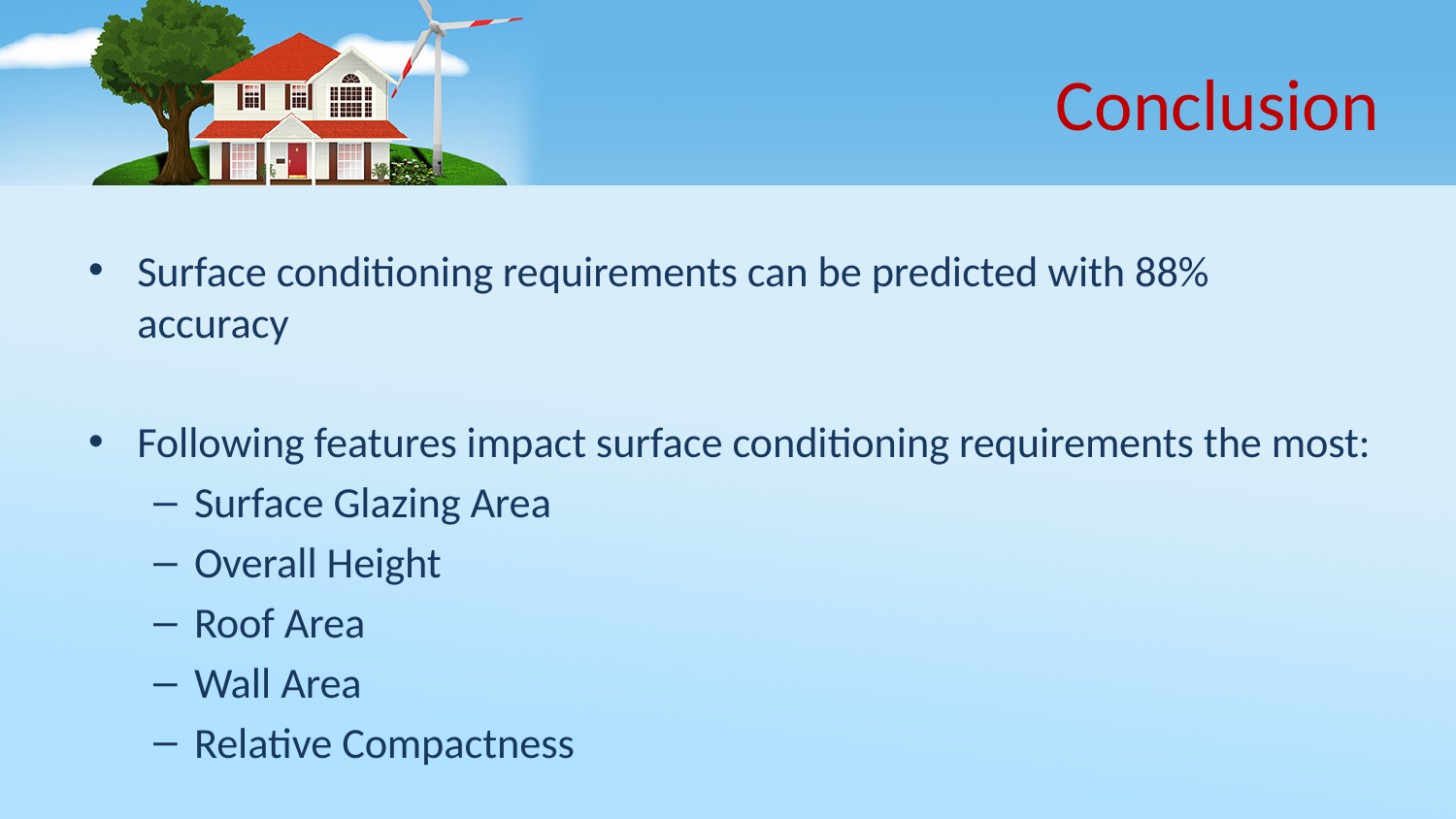

# Conclusion
Surface conditioning requirements can be predicted with 88% accuracy

Following features impact surface conditioning requirements the most:
Surface Glazing Area
Overall Height
Roof Area
Wall Area
Relative Compactness